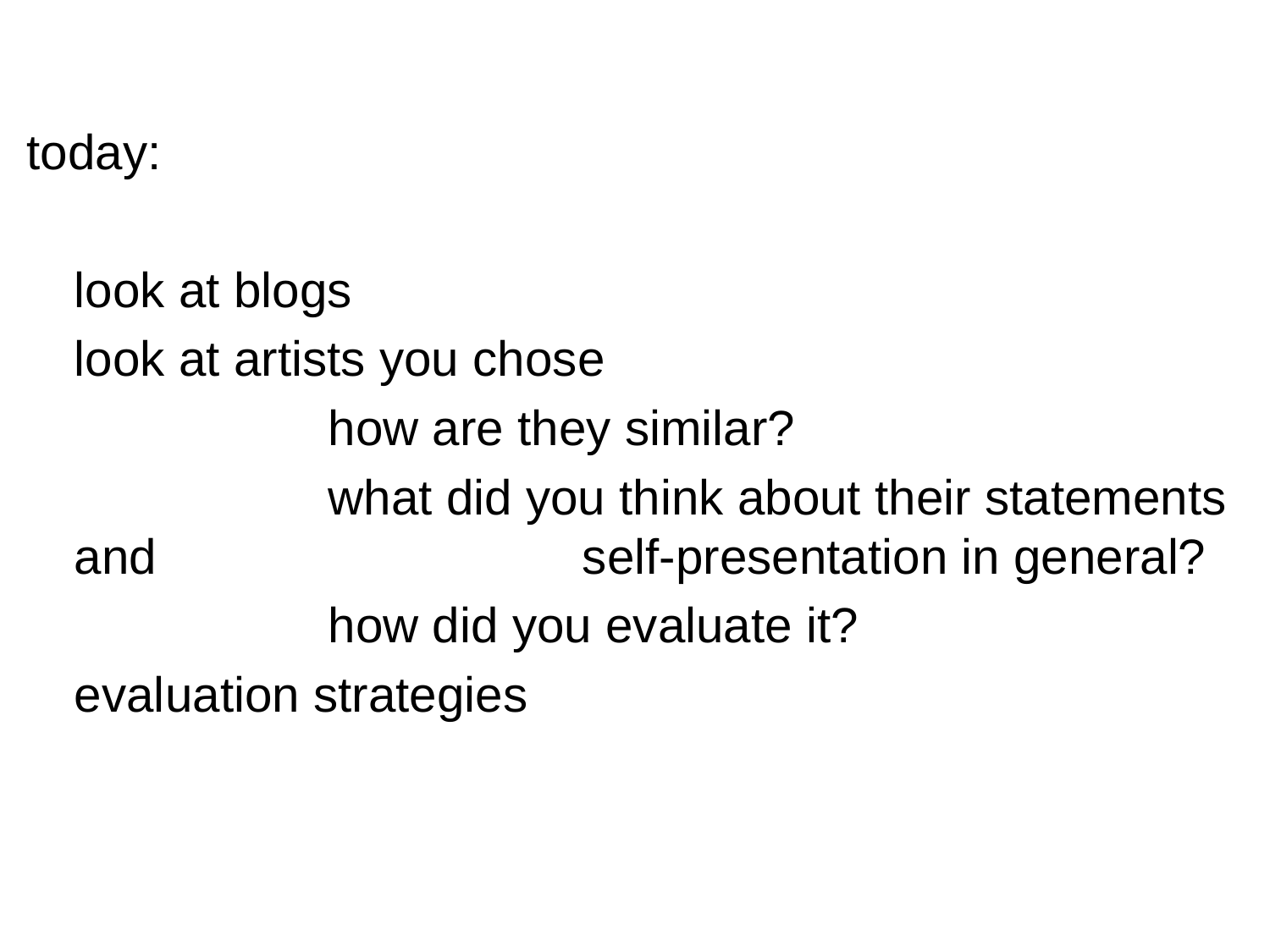

#
today:

	look at blogs
	look at artists you chose
			how are they similar?
			what did you think about their statements and 				self-presentation in general?
			how did you evaluate it?
	evaluation strategies